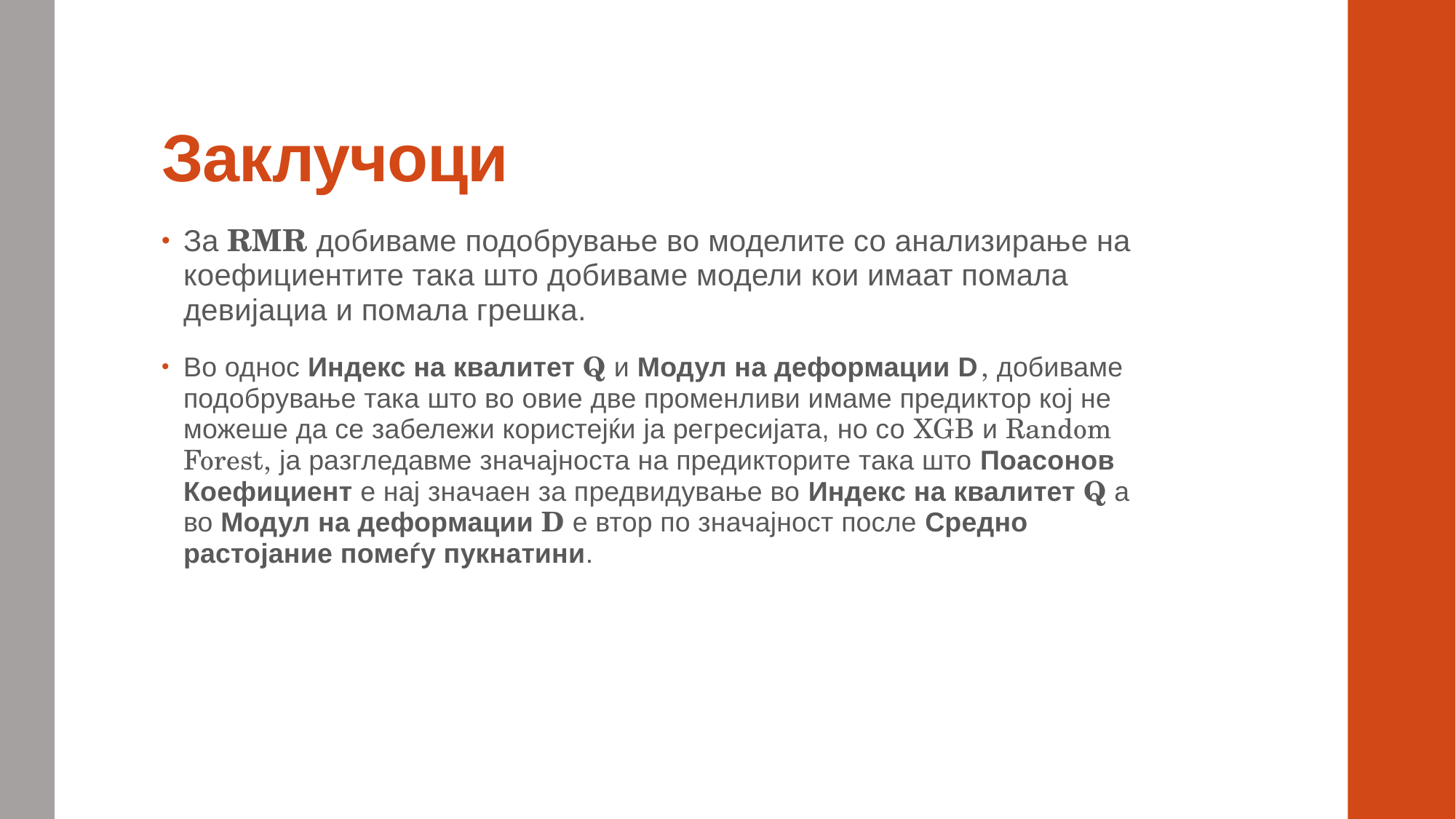

# Заклучоци
За RMR добиваме подобрување во моделите со анализирање на коефициентите така што добиваме модели кои имаат помала девијациа и помала грешка.
Во однос Индекс на квалитет Q и Модул на деформации D, добиваме подобрување така што во овие две променливи имаме предиктор кој не можеше да се забележи користејќи ја регресијата, но со XGB и Random Forest, ја разгледавме значајноста на предикторите така што Поасонов Коефициент е нај значаен за предвидување во Индекс на квалитет Q а во Модул на деформации D е втор по значајност после Средно растојание помеѓу пукнатини.